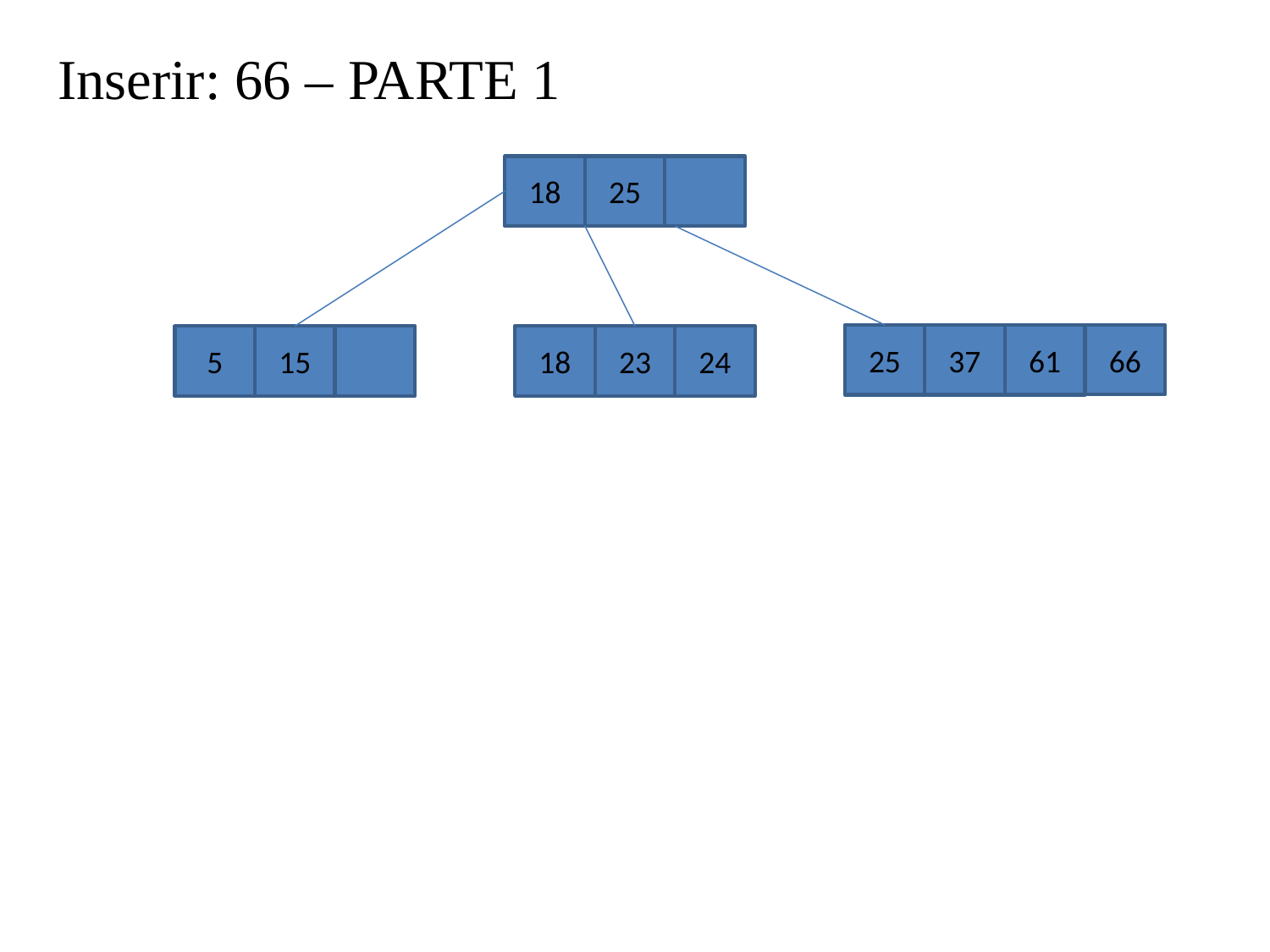

Inserir: 66 – PARTE 1
18
25

66
25
37
61
5
15

18
23
24